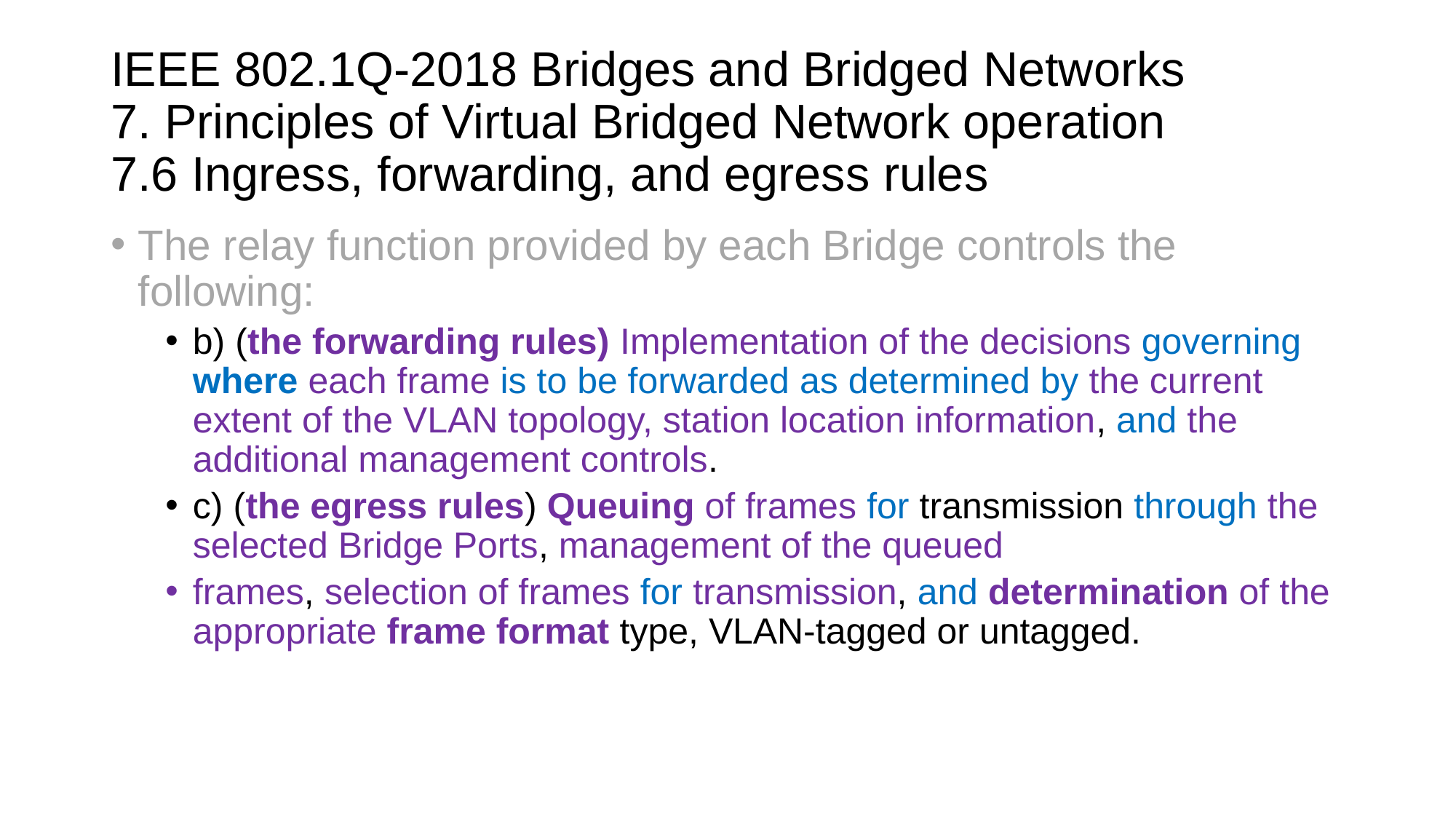

# IEEE 802.1Q-2018 Bridges and Bridged Networks 7. Principles of Virtual Bridged Network operation 7.6 Ingress, forwarding, and egress rules
The relay function provided by each Bridge controls the following:
b) (the forwarding rules) Implementation of the decisions governing where each frame is to be forwarded as determined by the current extent of the VLAN topology, station location information, and the additional management controls.
c) (the egress rules) Queuing of frames for transmission through the selected Bridge Ports, management of the queued
frames, selection of frames for transmission, and determination of the appropriate frame format type, VLAN-tagged or untagged.